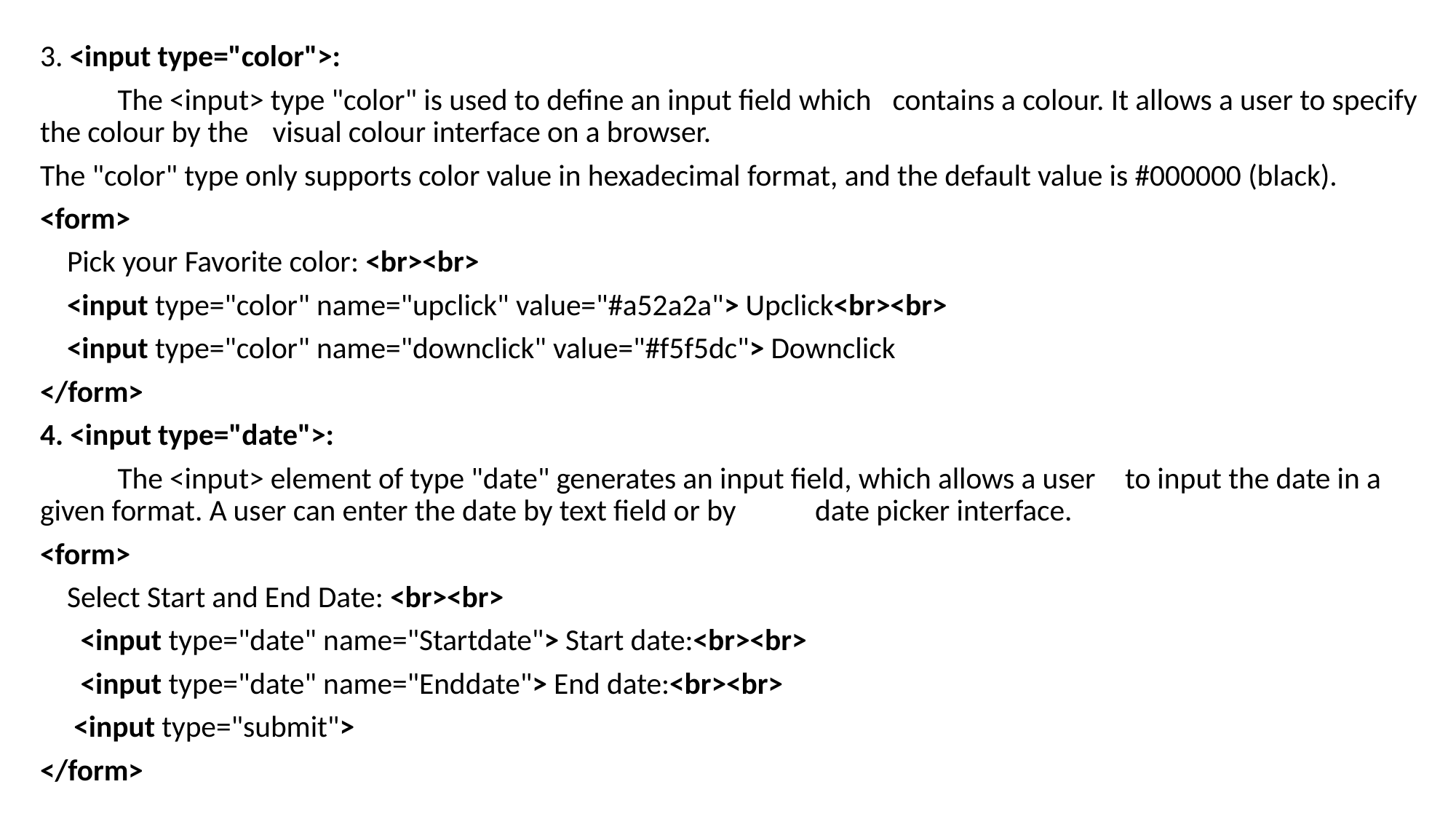

3. <input type="color">:
	The <input> type "color" is used to define an input field which 	contains a colour. It allows a user to specify the colour by the 	visual colour interface on a browser.
The "color" type only supports color value in hexadecimal format, and the default value is #000000 (black).
<form>
    Pick your Favorite color: <br><br>
    <input type="color" name="upclick" value="#a52a2a"> Upclick<br><br>
    <input type="color" name="downclick" value="#f5f5dc"> Downclick
</form>
4. <input type="date">:
	The <input> element of type "date" generates an input field, which allows a user 	to input the date in a given format. A user can enter the date by text field or by 	date picker interface.
<form>
    Select Start and End Date: <br><br>
      <input type="date" name="Startdate"> Start date:<br><br>
      <input type="date" name="Enddate"> End date:<br><br>
     <input type="submit">
</form>